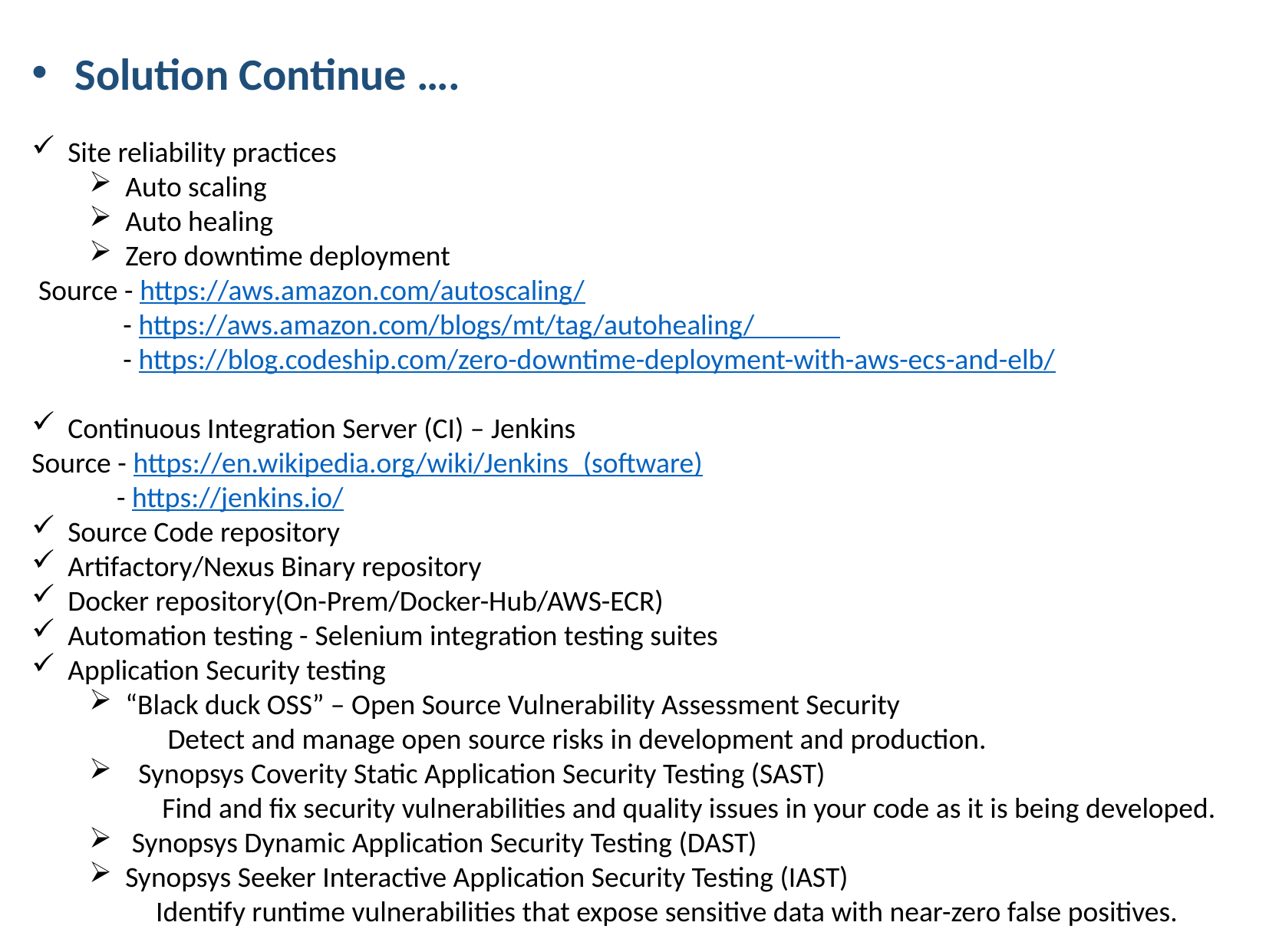

Solution Continue ….

Site reliability practices
Auto scaling
Auto healing
Zero downtime deployment
 Source - https://aws.amazon.com/autoscaling/
              - https://aws.amazon.com/blogs/mt/tag/autohealing/
              - https://blog.codeship.com/zero-downtime-deployment-with-aws-ecs-and-elb/

Continuous Integration Server (CI) – Jenkins
Source - https://en.wikipedia.org/wiki/Jenkins_(software)
             - https://jenkins.io/
Source Code repository
Artifactory/Nexus Binary repository
Docker repository(On-Prem/Docker-Hub/AWS-ECR)
Automation testing - Selenium integration testing suites
Application Security testing
“Black duck OSS” – Open Source Vulnerability Assessment Security
            Detect and manage open source risks in development and production.
  Synopsys Coverity Static Application Security Testing (SAST)
                    Find and fix security vulnerabilities and quality issues in your code as it is being developed.
 Synopsys Dynamic Application Security Testing (DAST)
Synopsys Seeker Interactive Application Security Testing (IAST)
                   Identify runtime vulnerabilities that expose sensitive data with near-zero false positives.